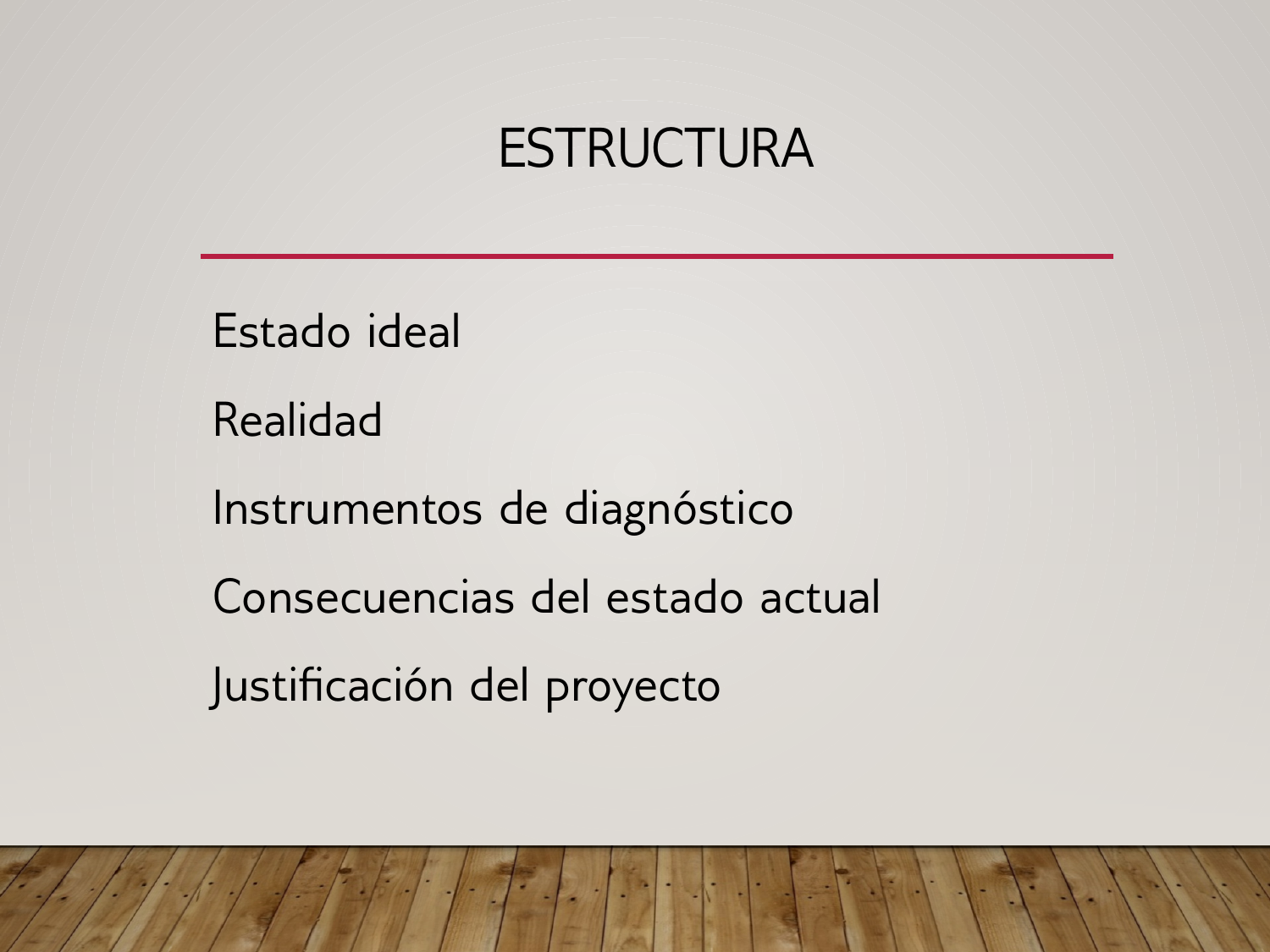

# ESTRUCTURA
Estado ideal
Realidad
Instrumentos de diagnóstico
Consecuencias del estado actual
Justificación del proyecto